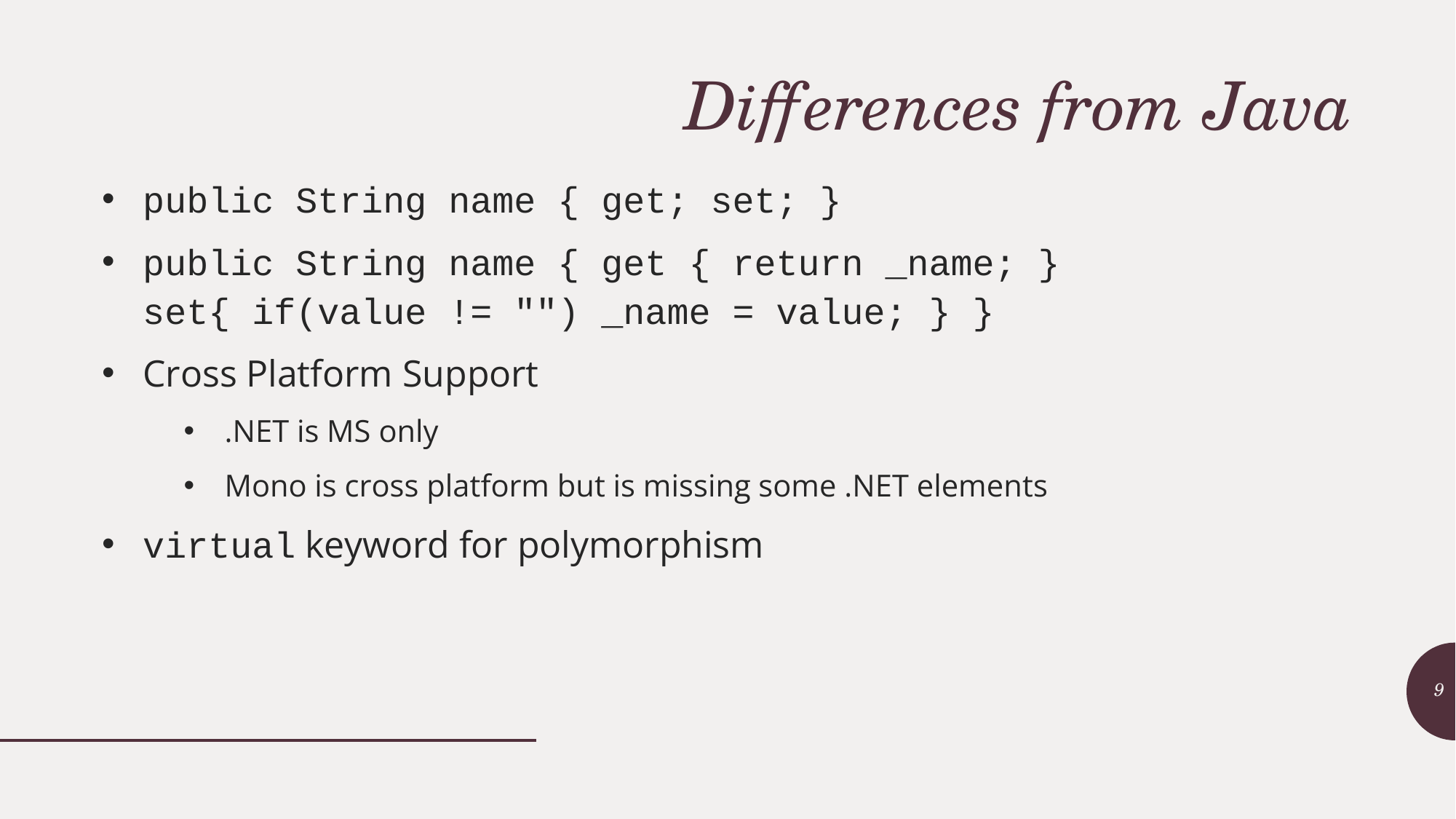

# Differences from Java
public String name { get; set; }
public String name { get { return _name; }
set{ if(value != "") _name = value; } }
Cross Platform Support
.NET is MS only
Mono is cross platform but is missing some .NET elements
virtual keyword for polymorphism
9